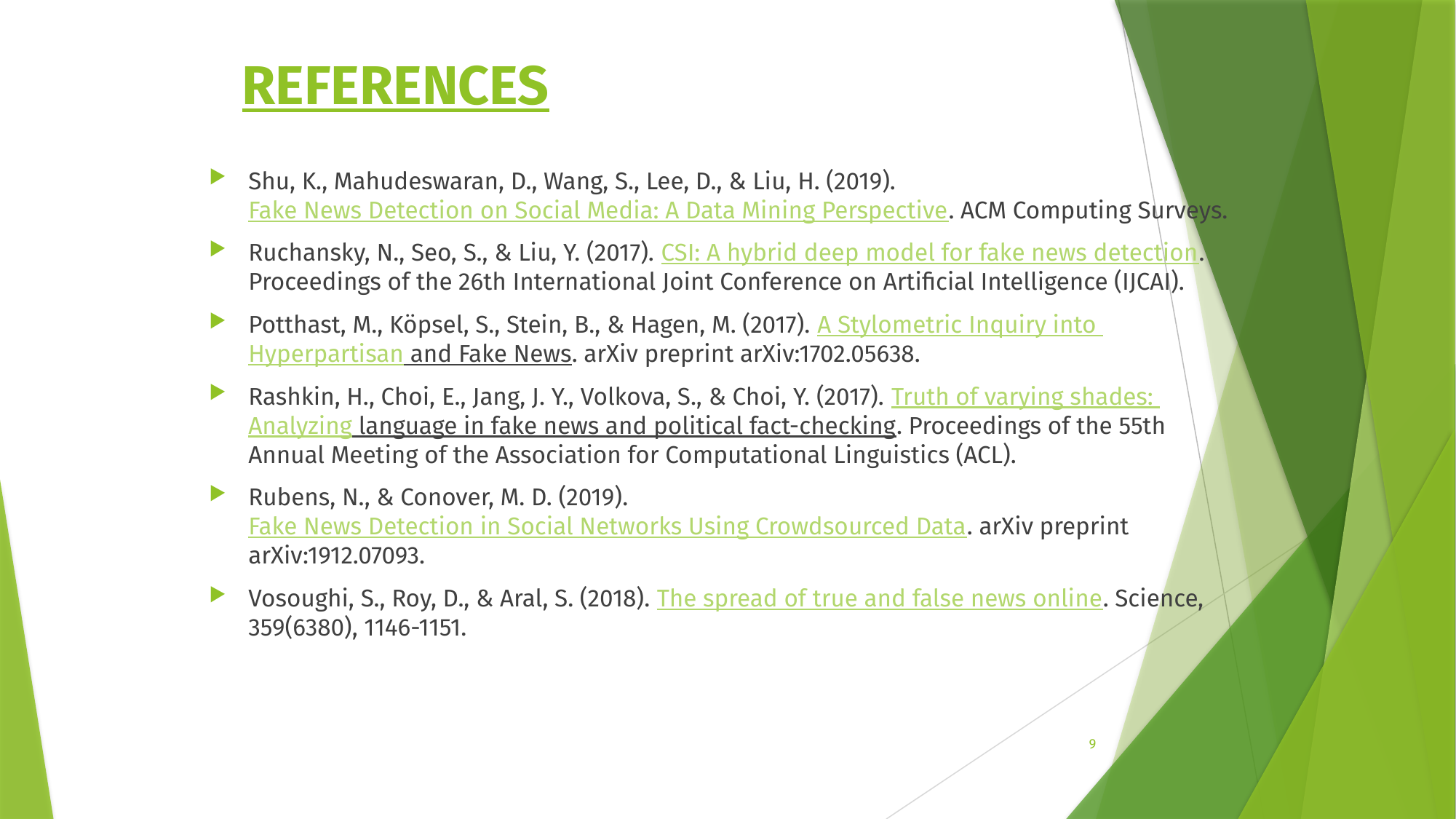

# REFERENCES
Shu, K., Mahudeswaran, D., Wang, S., Lee, D., & Liu, H. (2019). Fake News Detection on Social Media: A Data Mining Perspective. ACM Computing Surveys.
Ruchansky, N., Seo, S., & Liu, Y. (2017). CSI: A hybrid deep model for fake news detection. Proceedings of the 26th International Joint Conference on Artificial Intelligence (IJCAI).
Potthast, M., Köpsel, S., Stein, B., & Hagen, M. (2017). A Stylometric Inquiry into Hyperpartisan and Fake News. arXiv preprint arXiv:1702.05638.
Rashkin, H., Choi, E., Jang, J. Y., Volkova, S., & Choi, Y. (2017). Truth of varying shades: Analyzing language in fake news and political fact-checking. Proceedings of the 55th Annual Meeting of the Association for Computational Linguistics (ACL).
Rubens, N., & Conover, M. D. (2019). Fake News Detection in Social Networks Using Crowdsourced Data. arXiv preprint arXiv:1912.07093.
Vosoughi, S., Roy, D., & Aral, S. (2018). The spread of true and false news online. Science, 359(6380), 1146-1151.
9